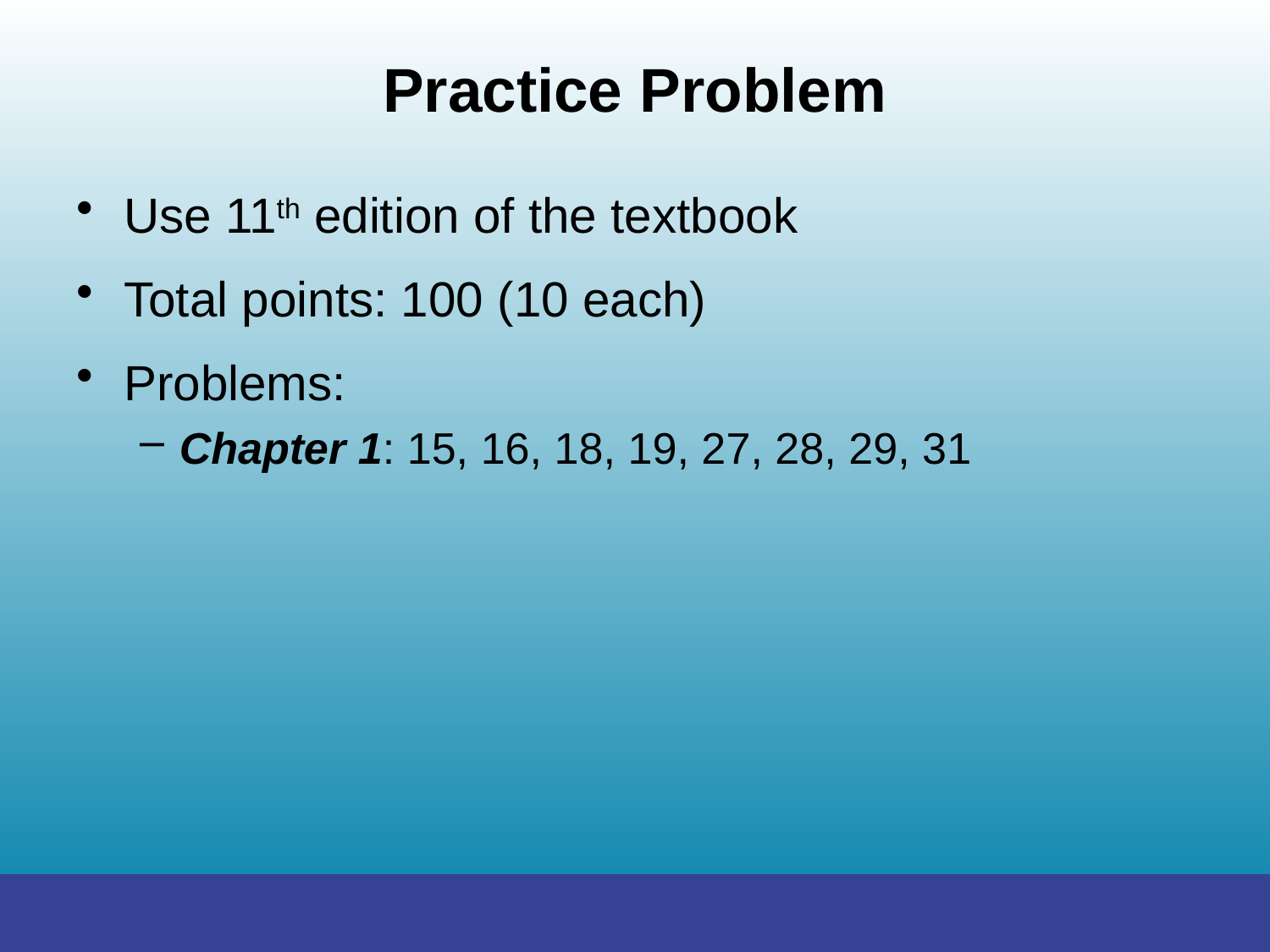

# Practice Problem
Use 11th edition of the textbook
Total points: 100 (10 each)
Problems:
Chapter 1: 15, 16, 18, 19, 27, 28, 29, 31